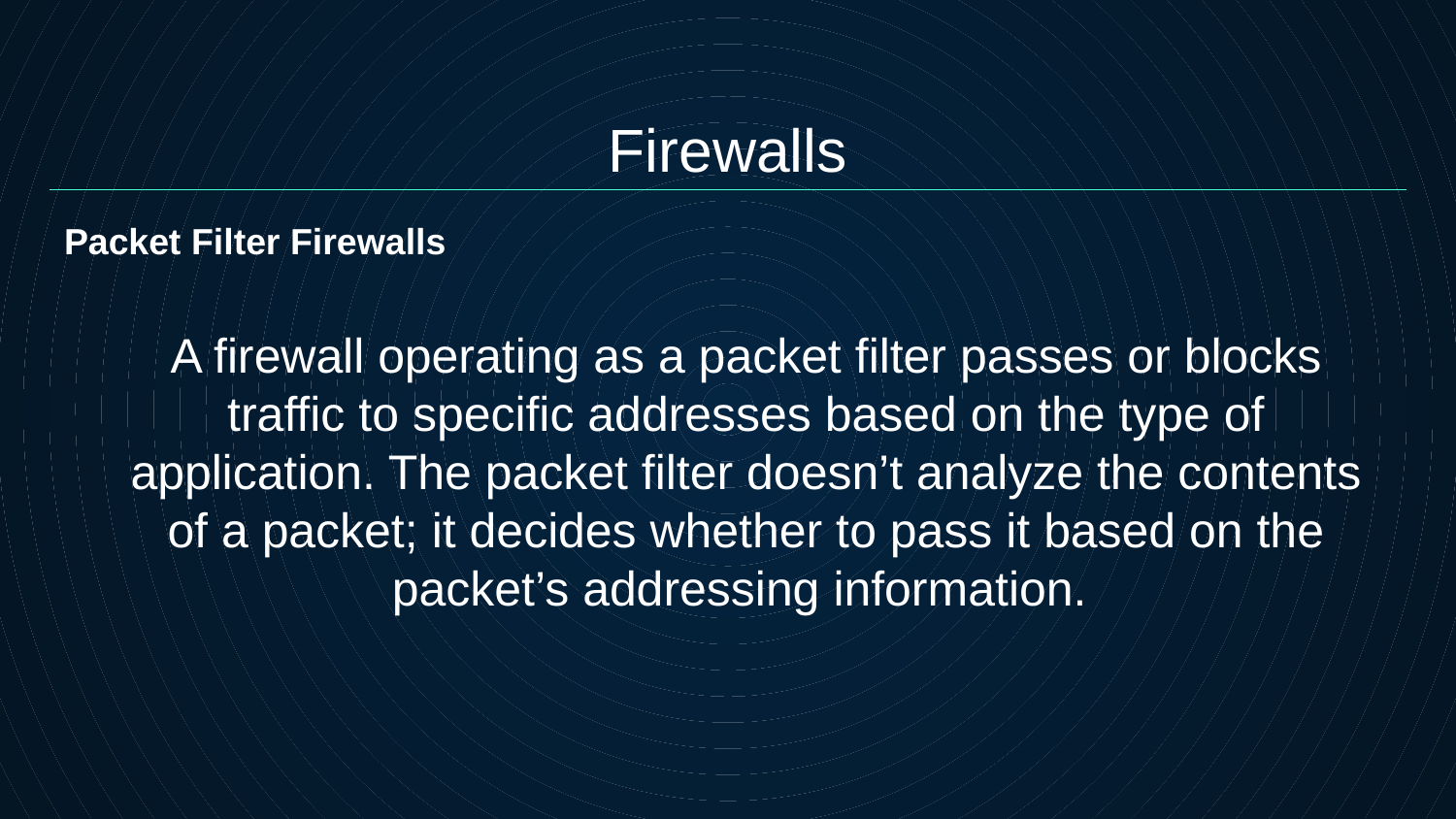

Firewalls
Packet Filter Firewalls
A firewall operating as a packet filter passes or blocks traffic to specific addresses based on the type of application. The packet filter doesn’t analyze the contents of a packet; it decides whether to pass it based on the packet’s addressing information.